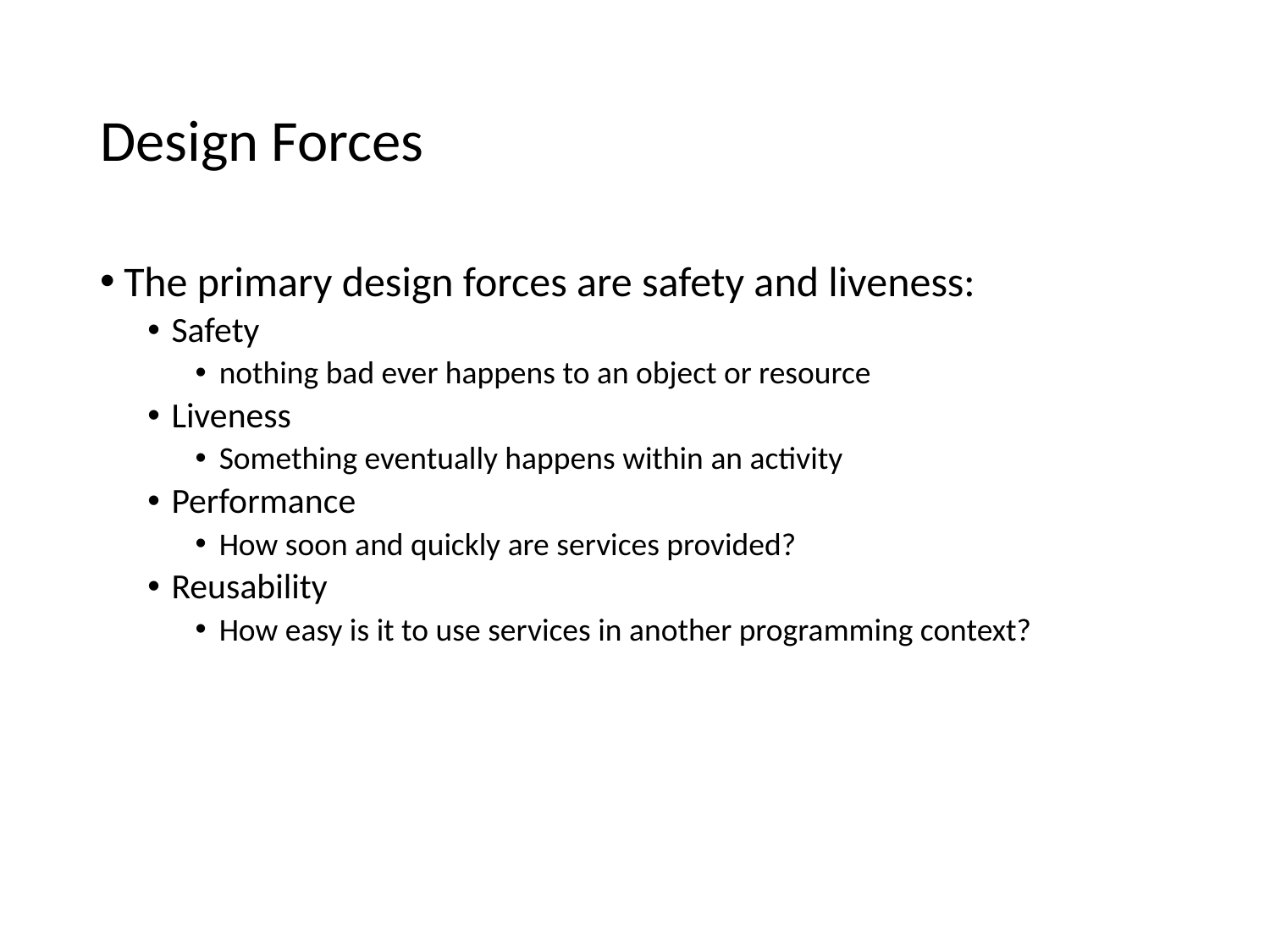

# Design Forces
The primary design forces are safety and liveness:
Safety
nothing bad ever happens to an object or resource
Liveness
Something eventually happens within an activity
Performance
How soon and quickly are services provided?
Reusability
How easy is it to use services in another programming context?